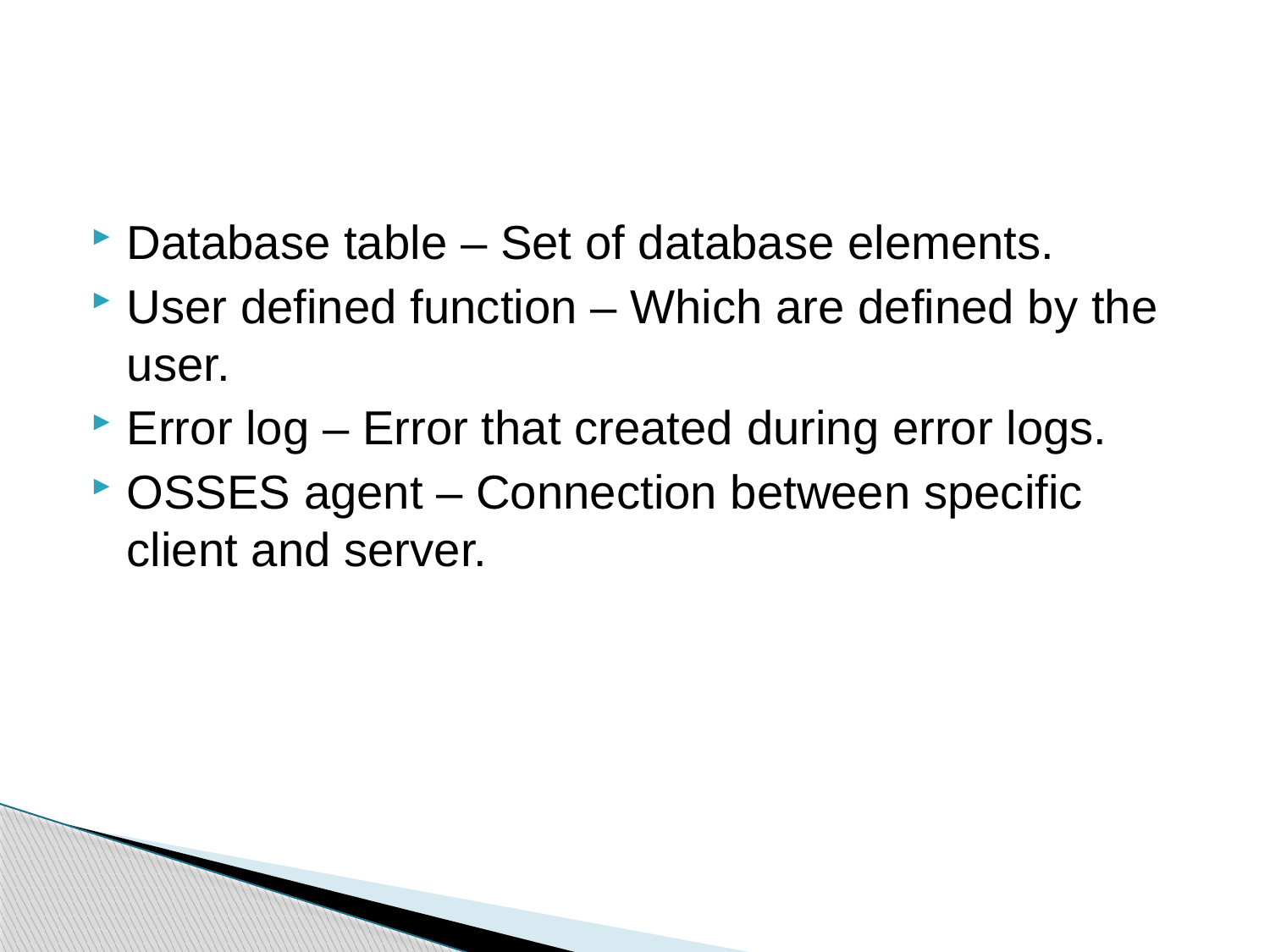

#
Database table – Set of database elements.
User defined function – Which are defined by the user.
Error log – Error that created during error logs.
OSSES agent – Connection between specific client and server.